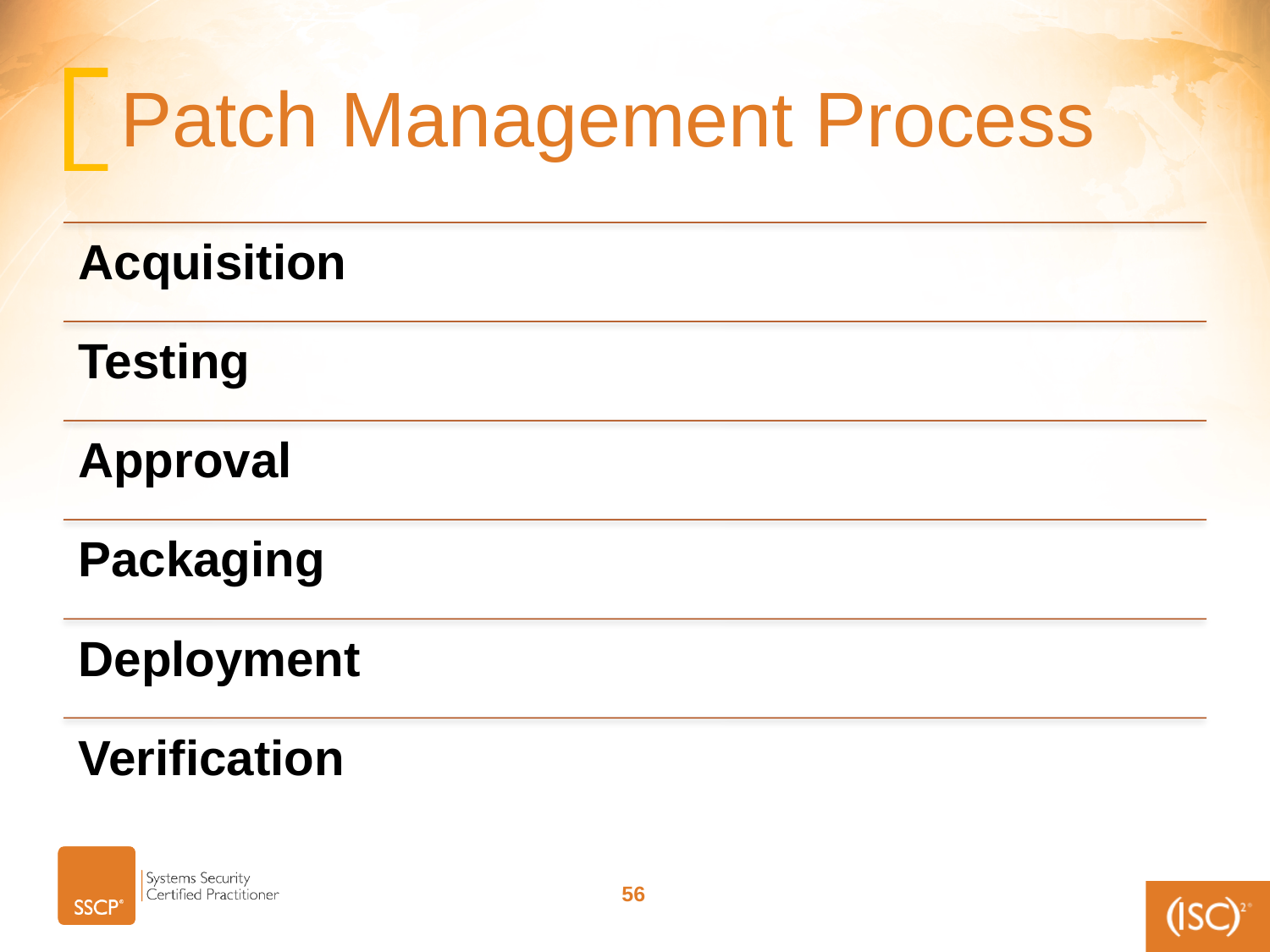

# Patch Management Process
Acquisition
Testing
Approval
Packaging
Deployment
Verification